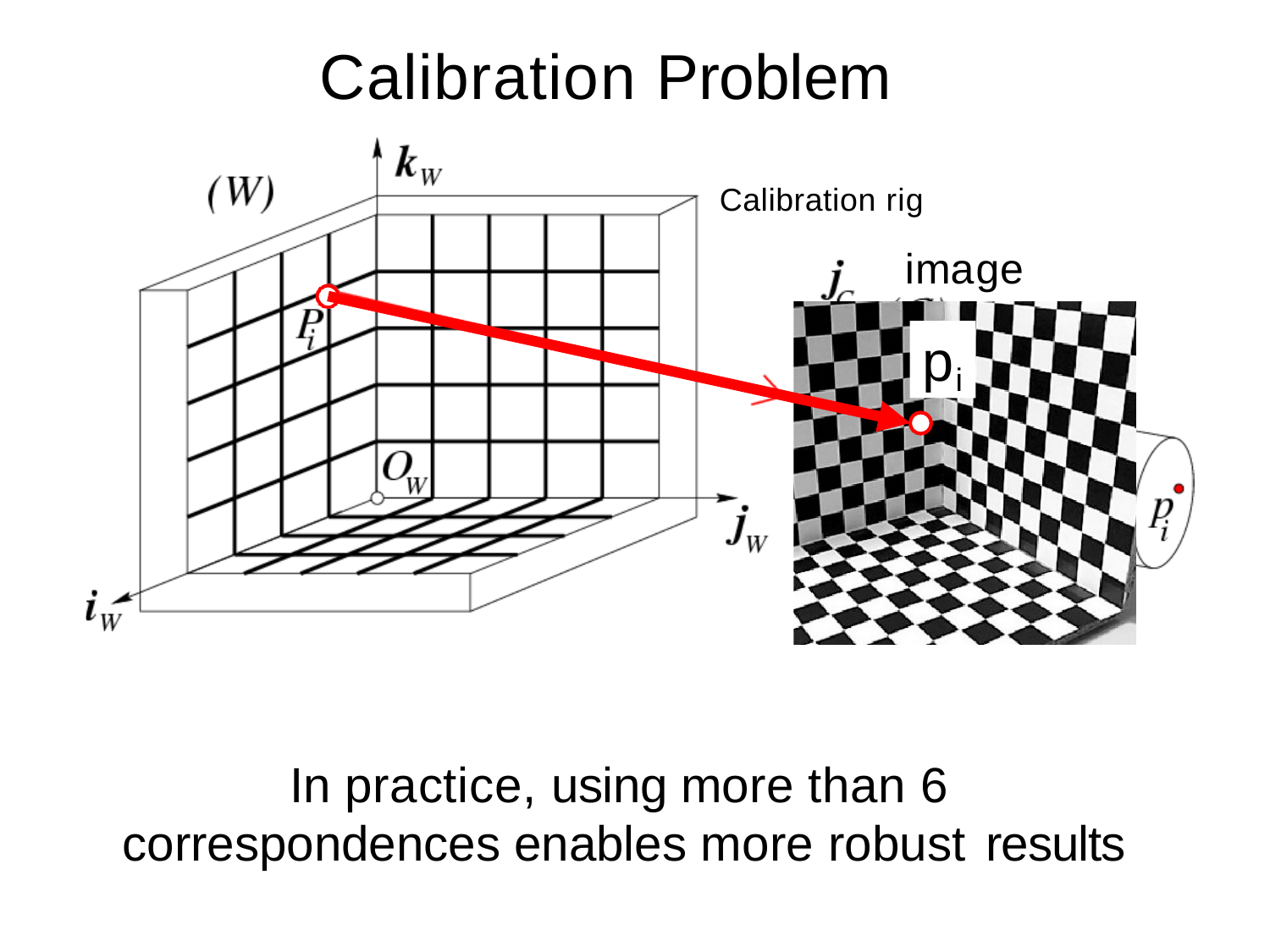

# Calibration Problem

Calibration rig
image

jjCC
pi

In practice, using more than 6  correspondences enables more robust results